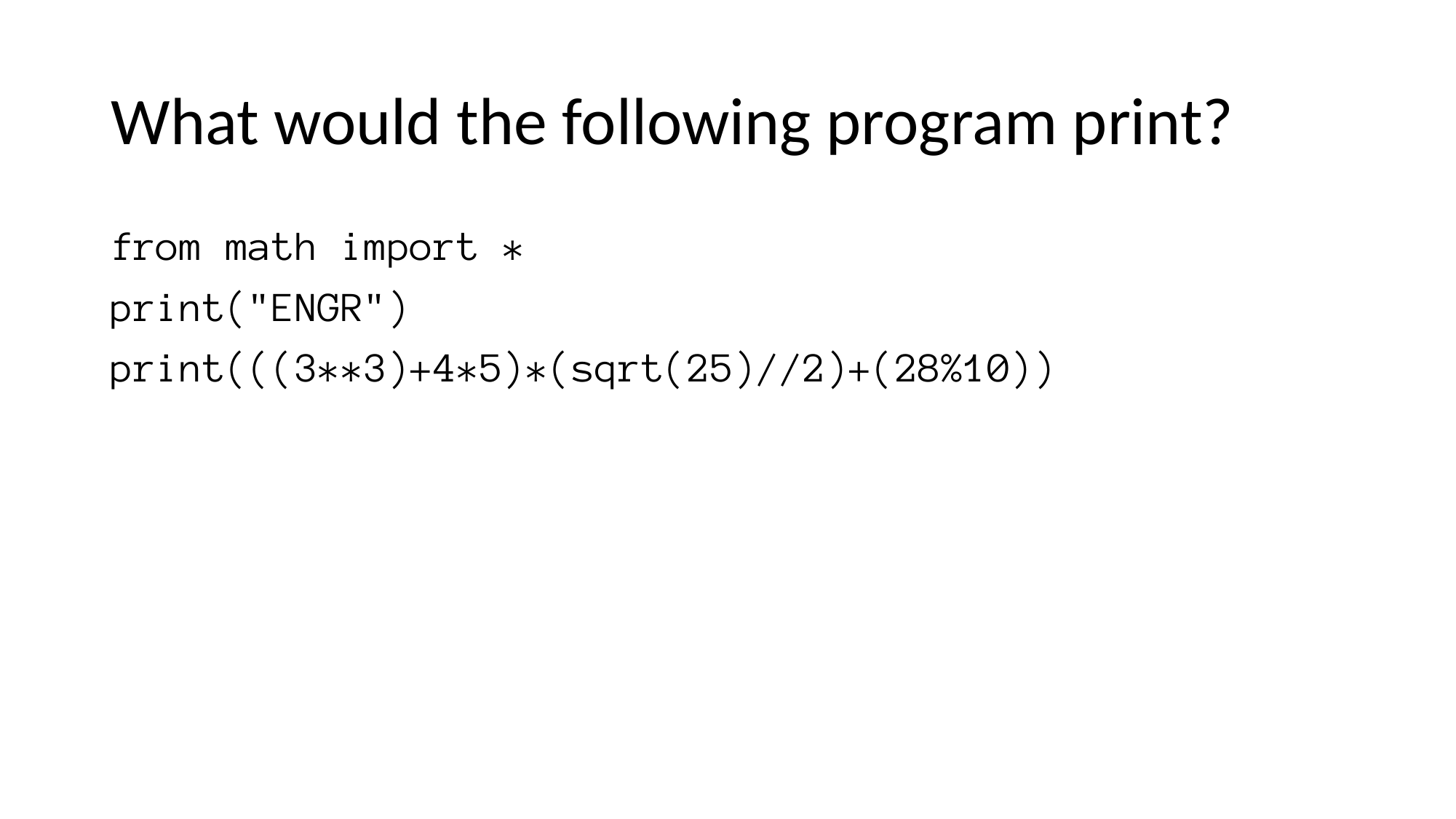

# What would the following program print?
from math import *
print("ENGR")
print(((3**3)+4*5)*(sqrt(25)//2)+(28%10))